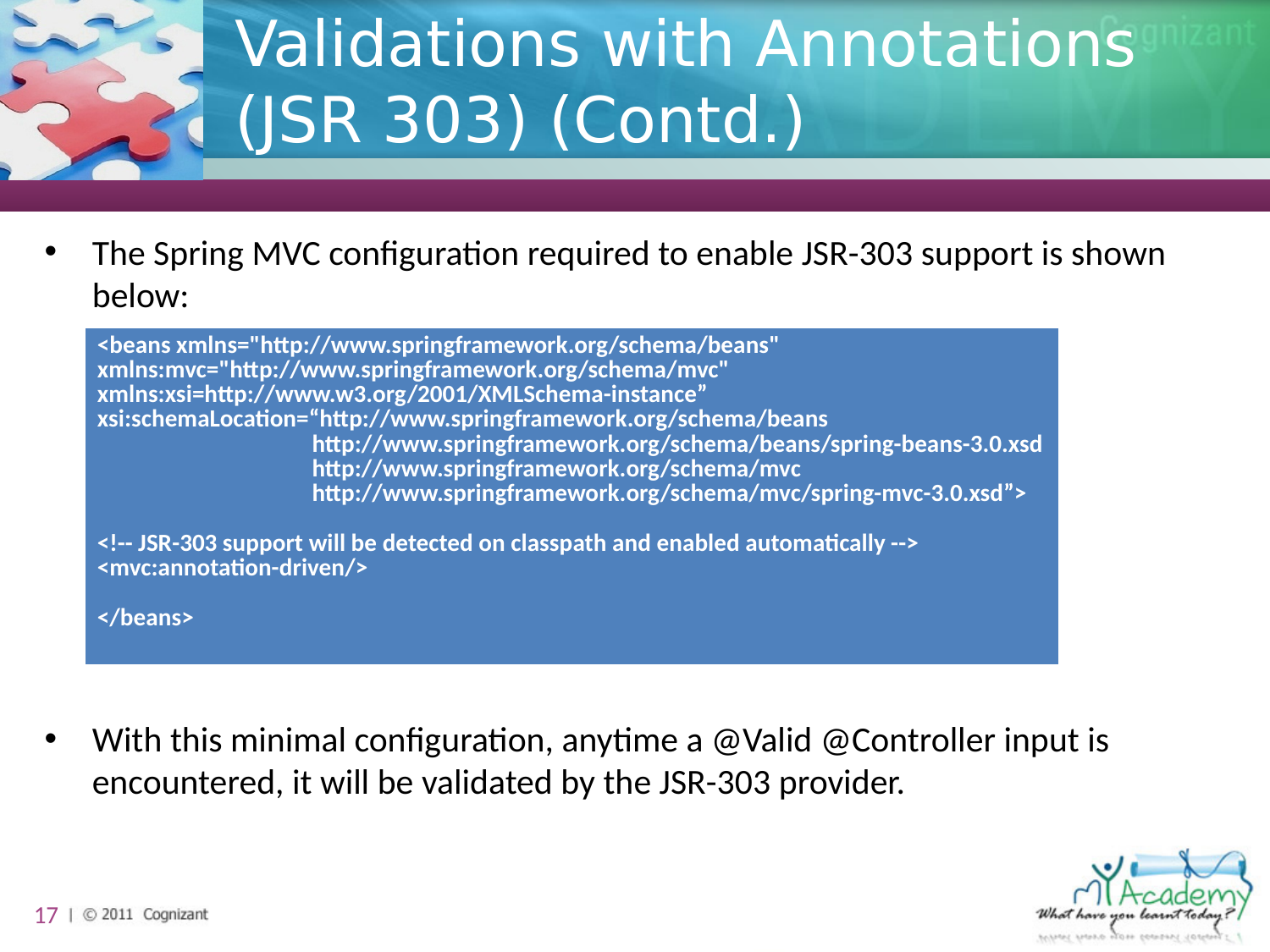

# Validations with Annotations (JSR 303) (Contd.)
The Spring MVC configuration required to enable JSR-303 support is shown below:

With this minimal configuration, anytime a @Valid @Controller input is encountered, it will be validated by the JSR-303 provider.
| <beans xmlns="http://www.springframework.org/schema/beans" xmlns:mvc="http://www.springframework.org/schema/mvc" xmlns:xsi=http://www.w3.org/2001/XMLSchema-instance” xsi:schemaLocation=“http://www.springframework.org/schema/beans http://www.springframework.org/schema/beans/spring-beans-3.0.xsd http://www.springframework.org/schema/mvc http://www.springframework.org/schema/mvc/spring-mvc-3.0.xsd”> <!-- JSR-303 support will be detected on classpath and enabled automatically --> <mvc:annotation-driven/> </beans> |
| --- |
17